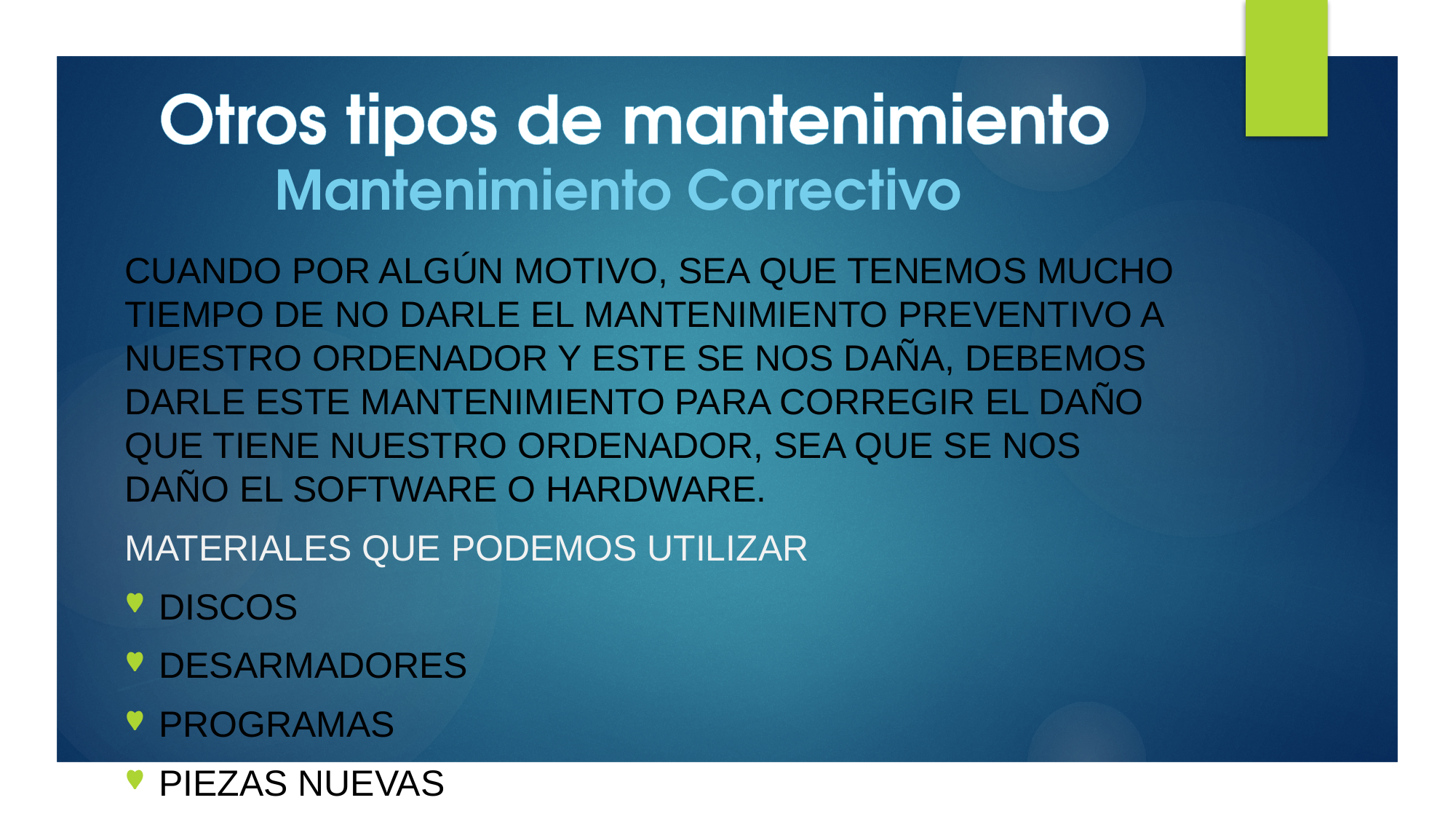

Otros tipos de mantenimiento
Mantenimiento Correctivo
Cuando por algún motivo, sea que tenemos mucho tiempo de no darle el mantenimiento preventivo a nuestro ordenador y este se nos daña, debemos darle este mantenimiento para corregir el daño que tiene nuestro ordenador, sea que se nos daño el software o hardware.
Materiales que podemos utilizar
Discos
Desarmadores
Programas
Piezas nuevas